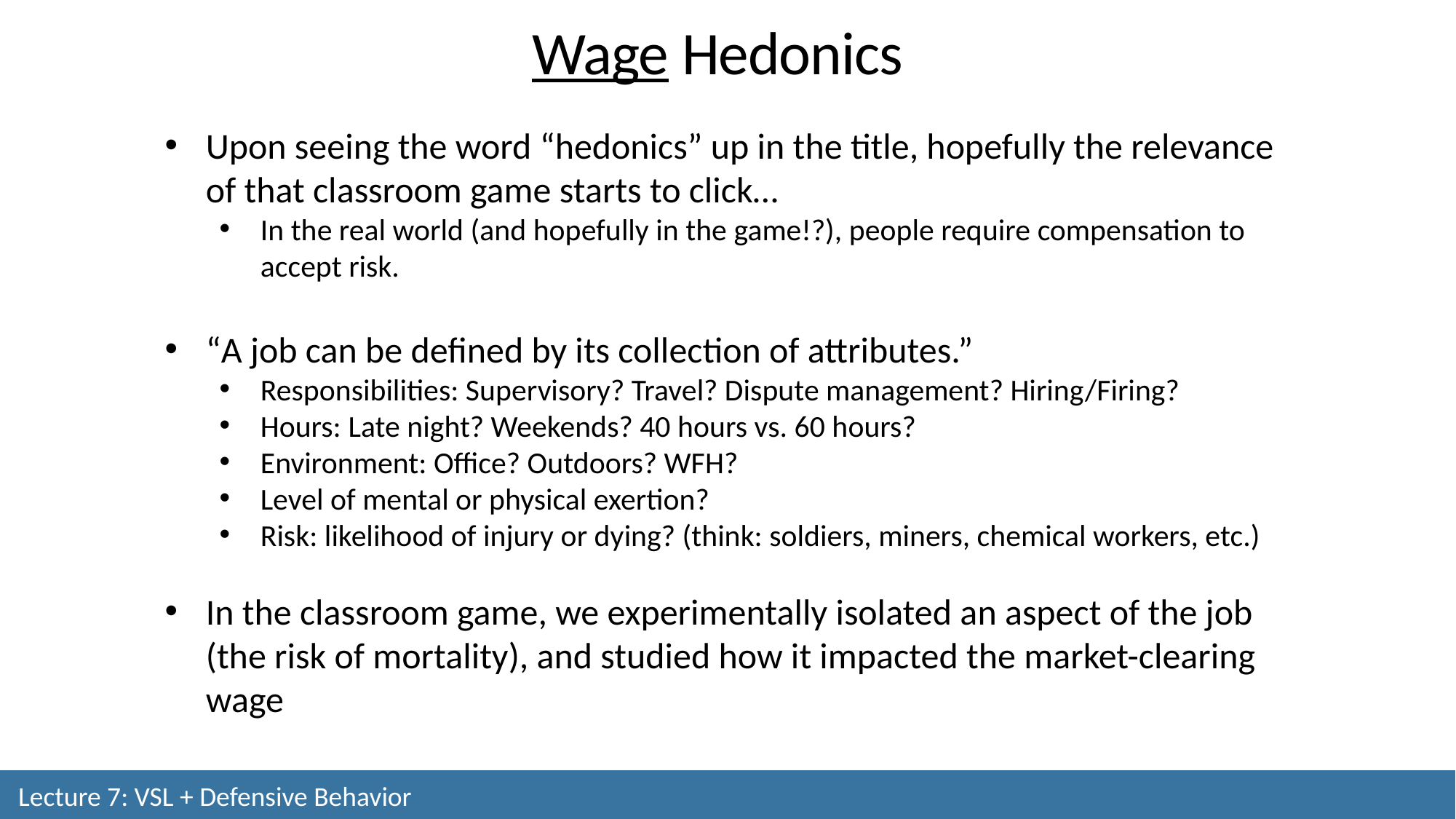

Wage Hedonics
Upon seeing the word “hedonics” up in the title, hopefully the relevance of that classroom game starts to click…
In the real world (and hopefully in the game!?), people require compensation to accept risk.

“A job can be defined by its collection of attributes.”
Responsibilities: Supervisory? Travel? Dispute management? Hiring/Firing?
Hours: Late night? Weekends? 40 hours vs. 60 hours?
Environment: Office? Outdoors? WFH?
Level of mental or physical exertion?
Risk: likelihood of injury or dying? (think: soldiers, miners, chemical workers, etc.)

In the classroom game, we experimentally isolated an aspect of the job (the risk of mortality), and studied how it impacted the market-clearing wage